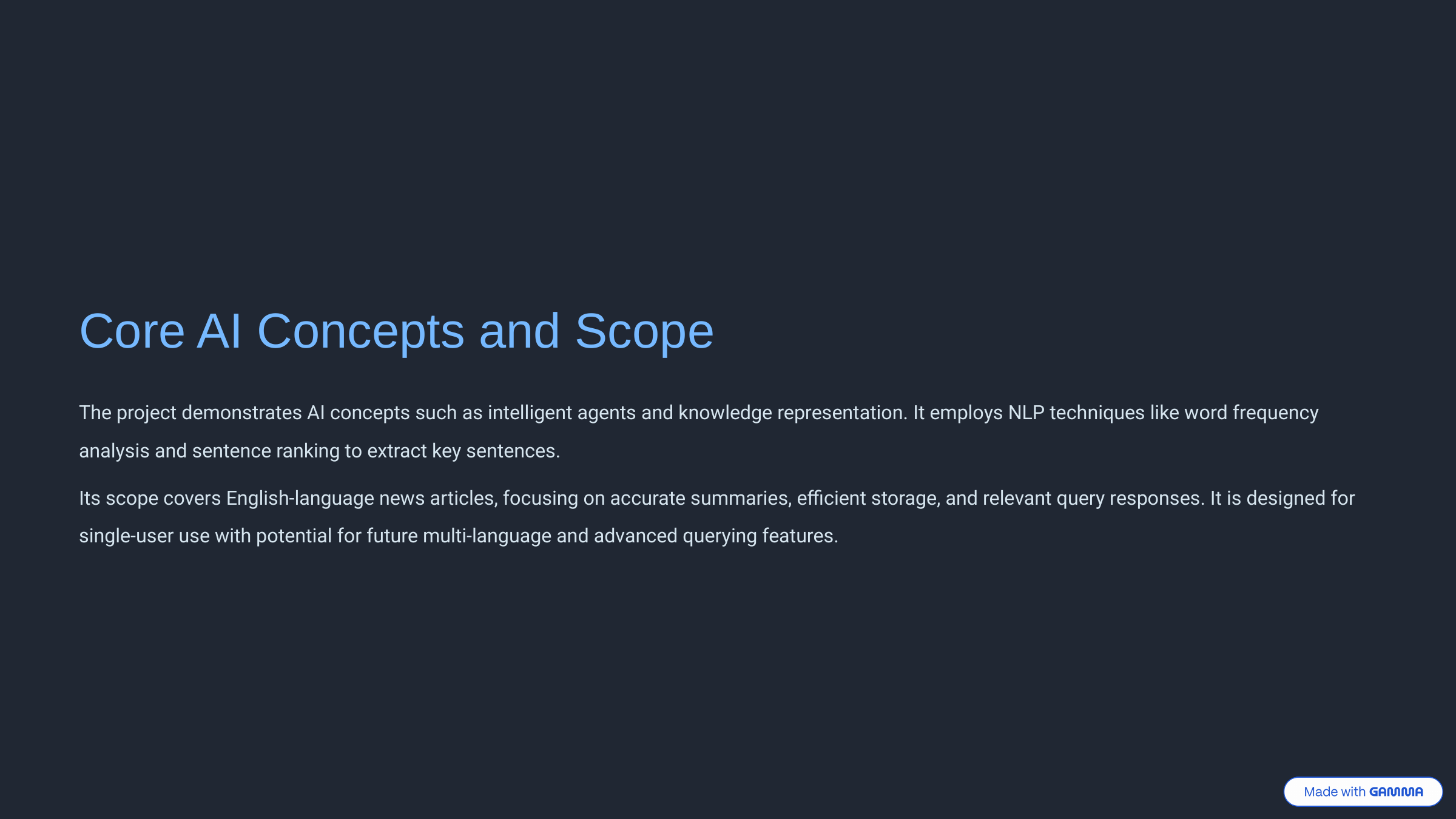

Core AI Concepts and Scope
The project demonstrates AI concepts such as intelligent agents and knowledge representation. It employs NLP techniques like word frequency analysis and sentence ranking to extract key sentences.
Its scope covers English-language news articles, focusing on accurate summaries, efficient storage, and relevant query responses. It is designed for single-user use with potential for future multi-language and advanced querying features.